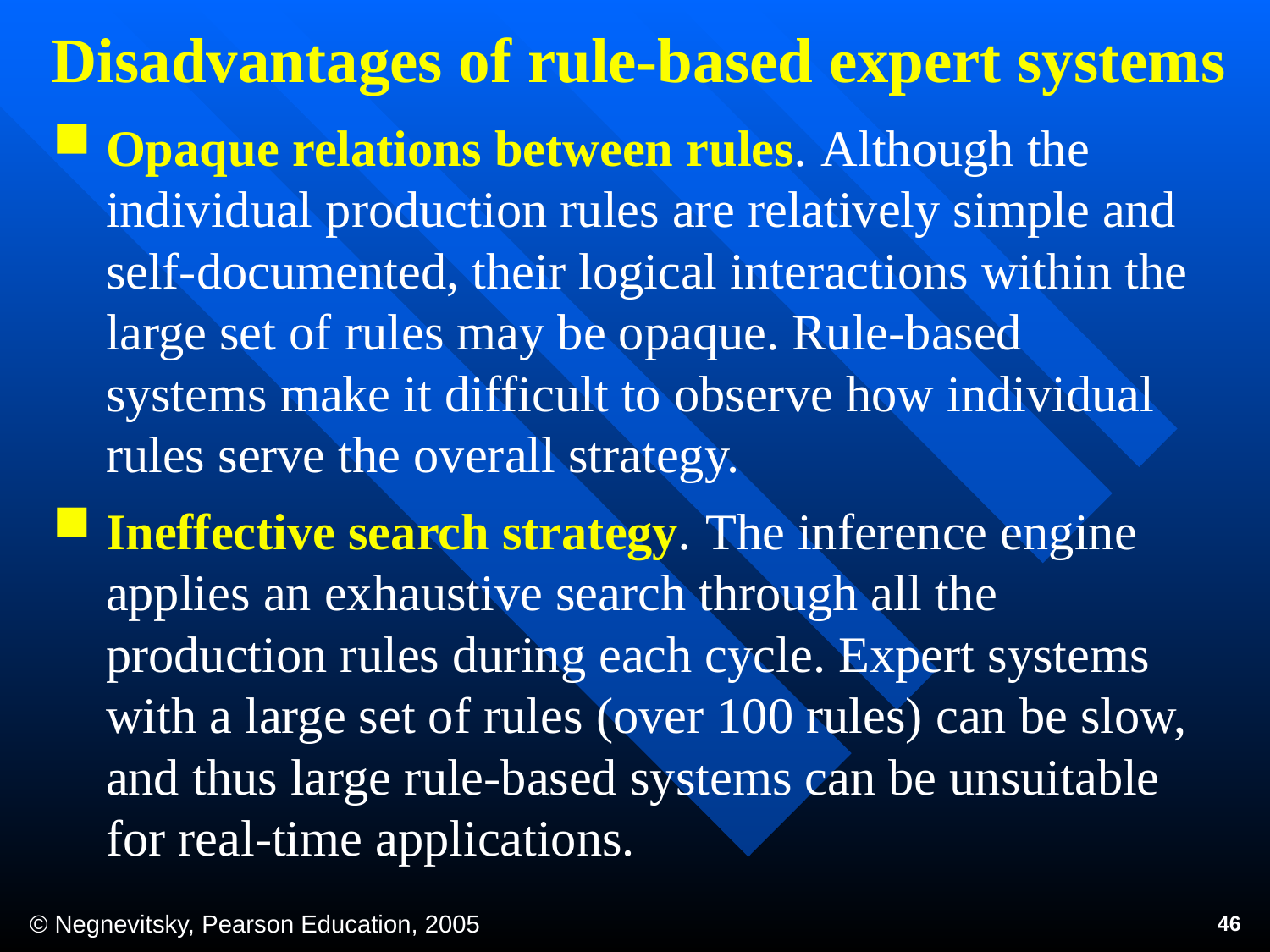

Disadvantages of rule-based expert systems
Opaque relations between rules. Although the individual production rules are relatively simple and self-documented, their logical interactions within the large set of rules may be opaque. Rule-based systems make it difficult to observe how individual rules serve the overall strategy.
Ineffective search strategy. The inference engine applies an exhaustive search through all the production rules during each cycle. Expert systems with a large set of rules (over 100 rules) can be slow, and thus large rule-based systems can be unsuitable for real-time applications.